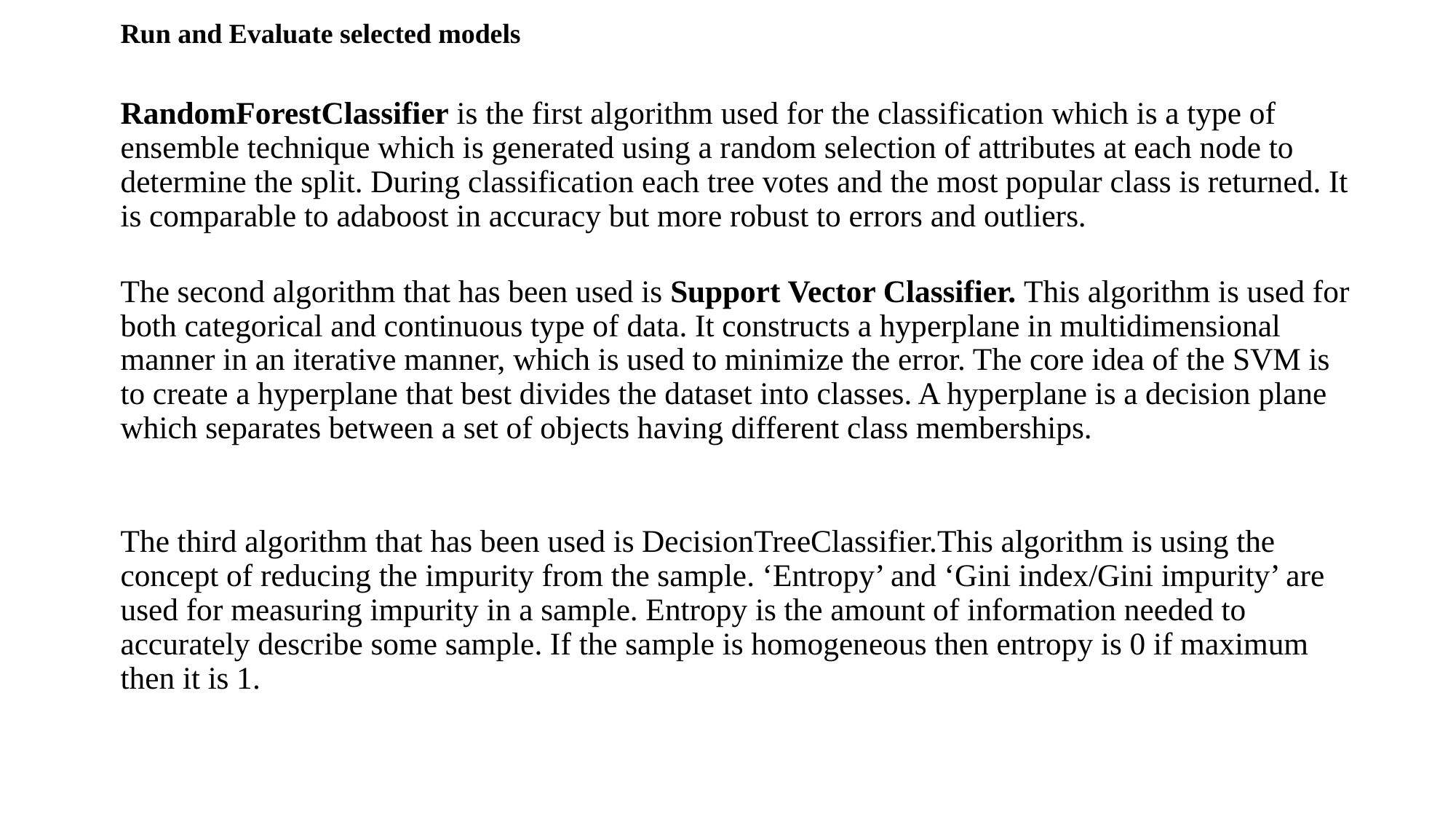

Run and Evaluate selected models

RandomForestClassifier is the first algorithm used for the classification which is a type of ensemble technique which is generated using a random selection of attributes at each node to determine the split. During classification each tree votes and the most popular class is returned. It is comparable to adaboost in accuracy but more robust to errors and outliers.

The second algorithm that has been used is Support Vector Classifier. This algorithm is used for both categorical and continuous type of data. It constructs a hyperplane in multidimensional manner in an iterative manner, which is used to minimize the error. The core idea of the SVM is to create a hyperplane that best divides the dataset into classes. A hyperplane is a decision plane which separates between a set of objects having different class memberships.

The third algorithm that has been used is DecisionTreeClassifier.This algorithm is using the concept of reducing the impurity from the sample. ‘Entropy’ and ‘Gini index/Gini impurity’ are used for measuring impurity in a sample. Entropy is the amount of information needed to accurately describe some sample. If the sample is homogeneous then entropy is 0 if maximum then it is 1.